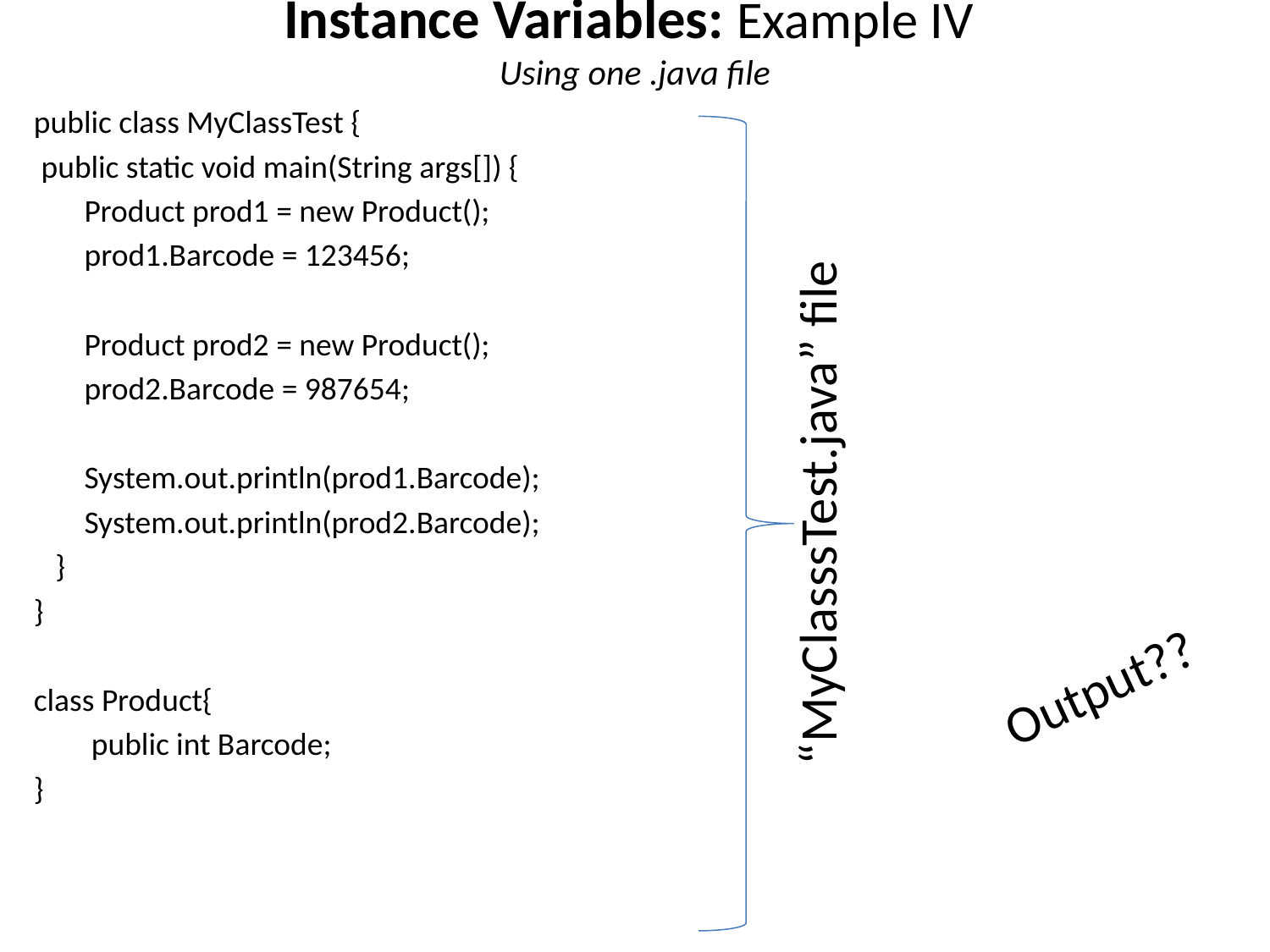

# Instance Variables: Example IV Using one .java file
public class MyClassTest {
 public static void main(String args[]) {
       Product prod1 = new Product();
       prod1.Barcode = 123456;

       Product prod2 = new Product();
       prod2.Barcode = 987654;

       System.out.println(prod1.Barcode);
       System.out.println(prod2.Barcode);
   }
}

class Product{
        public int Barcode;
}

“MyClasssTest.java” file
Output??